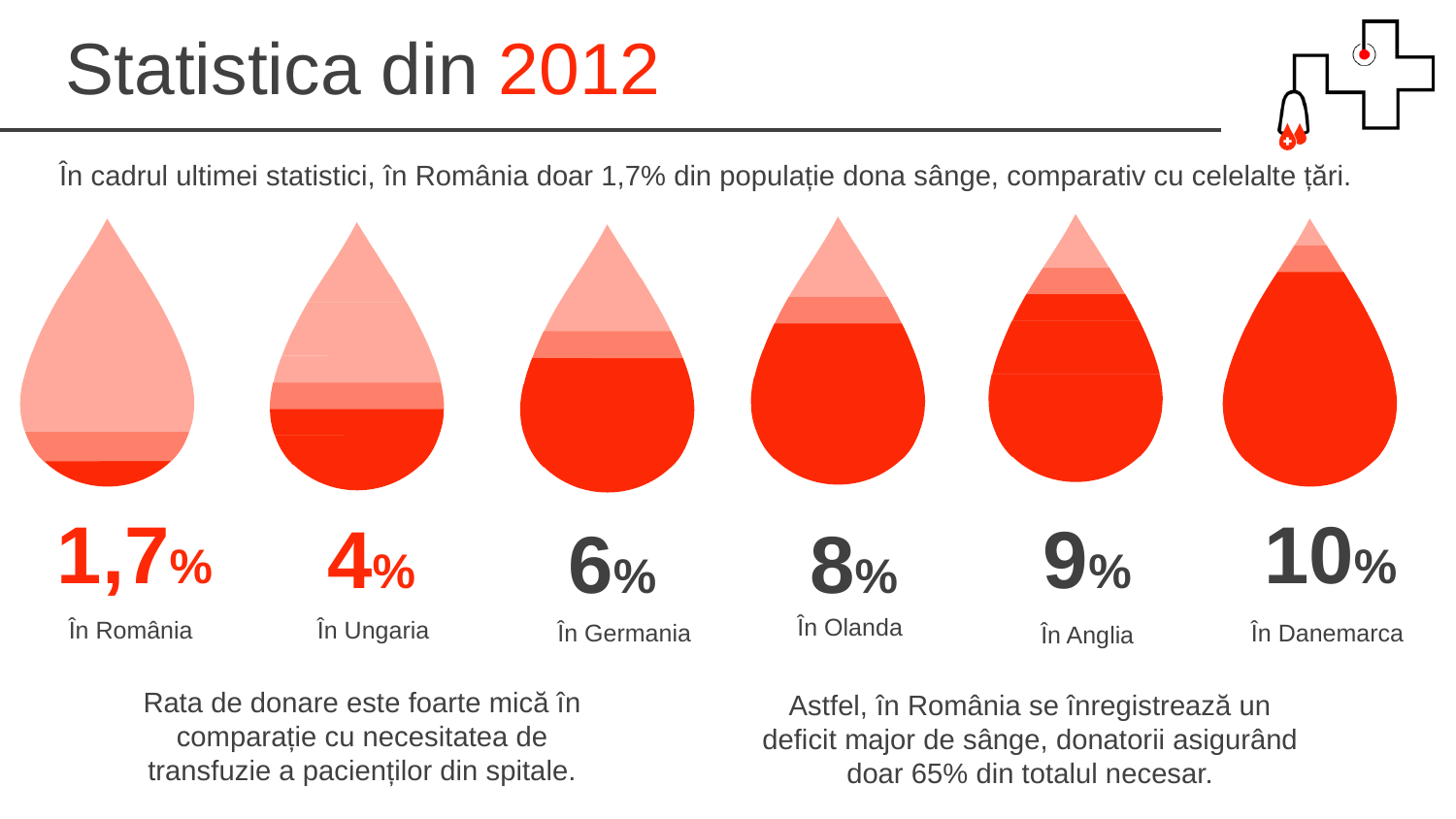

Statistica din 2012

În cadrul ultimei statistici, în România doar 1,7% din populație dona sânge, comparativ cu celelalte țări.

1,7%
10%
4%
9%
6%
8%
În Olanda
În Ungaria
În România
În Danemarca
În Germania
În Anglia
Rata de donare este foarte mică în comparație cu necesitatea de transfuzie a pacienților din spitale.
Astfel, în România se înregistrează un deficit major de sânge, donatorii asigurând doar 65% din totalul necesar.